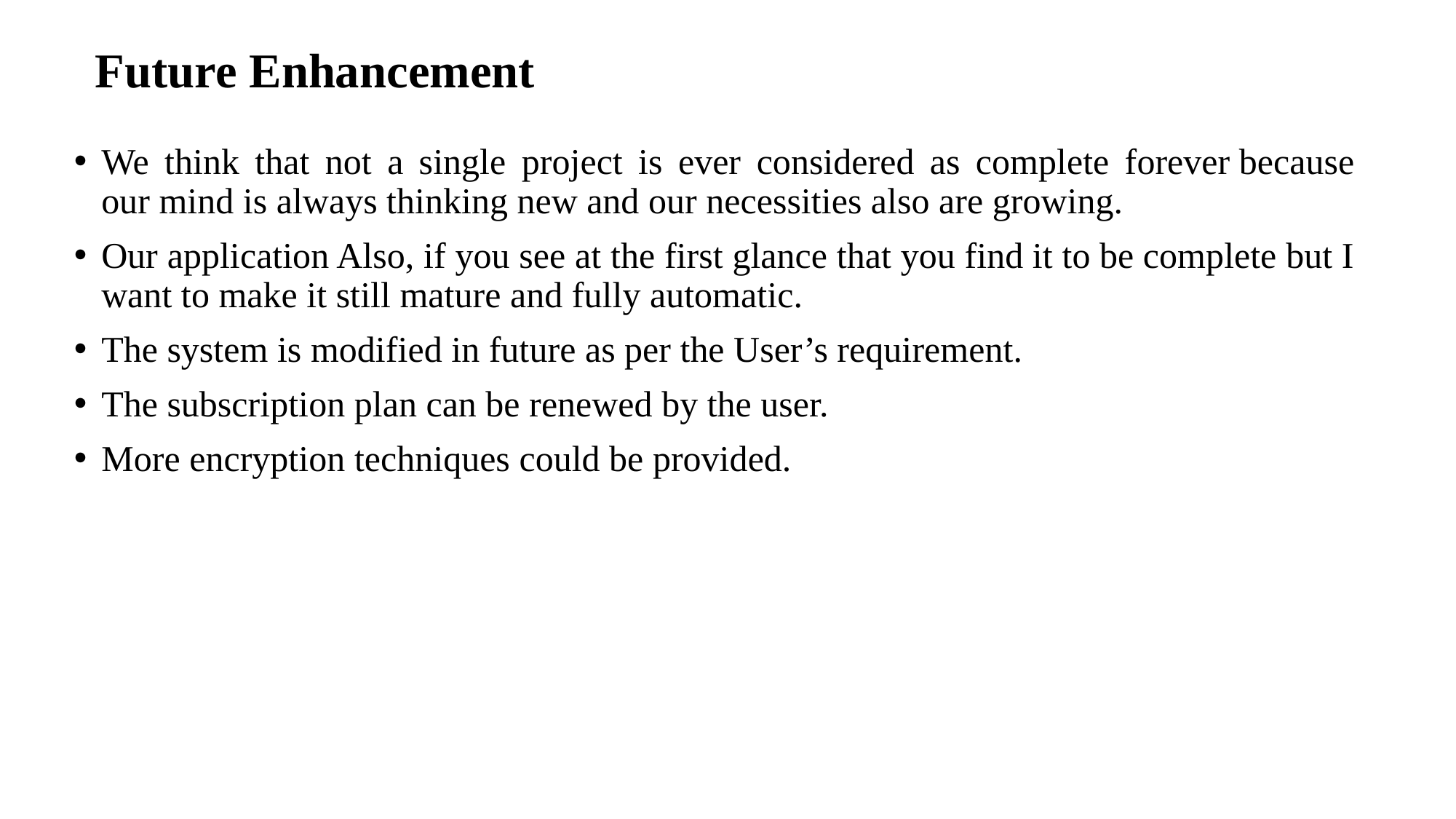

# Future Enhancement
We think that not a single project is ever considered as complete forever because our mind is always thinking new and our necessities also are growing.
Our application Also, if you see at the first glance that you find it to be complete but I want to make it still mature and fully automatic.
The system is modified in future as per the User’s requirement.
The subscription plan can be renewed by the user.
More encryption techniques could be provided.